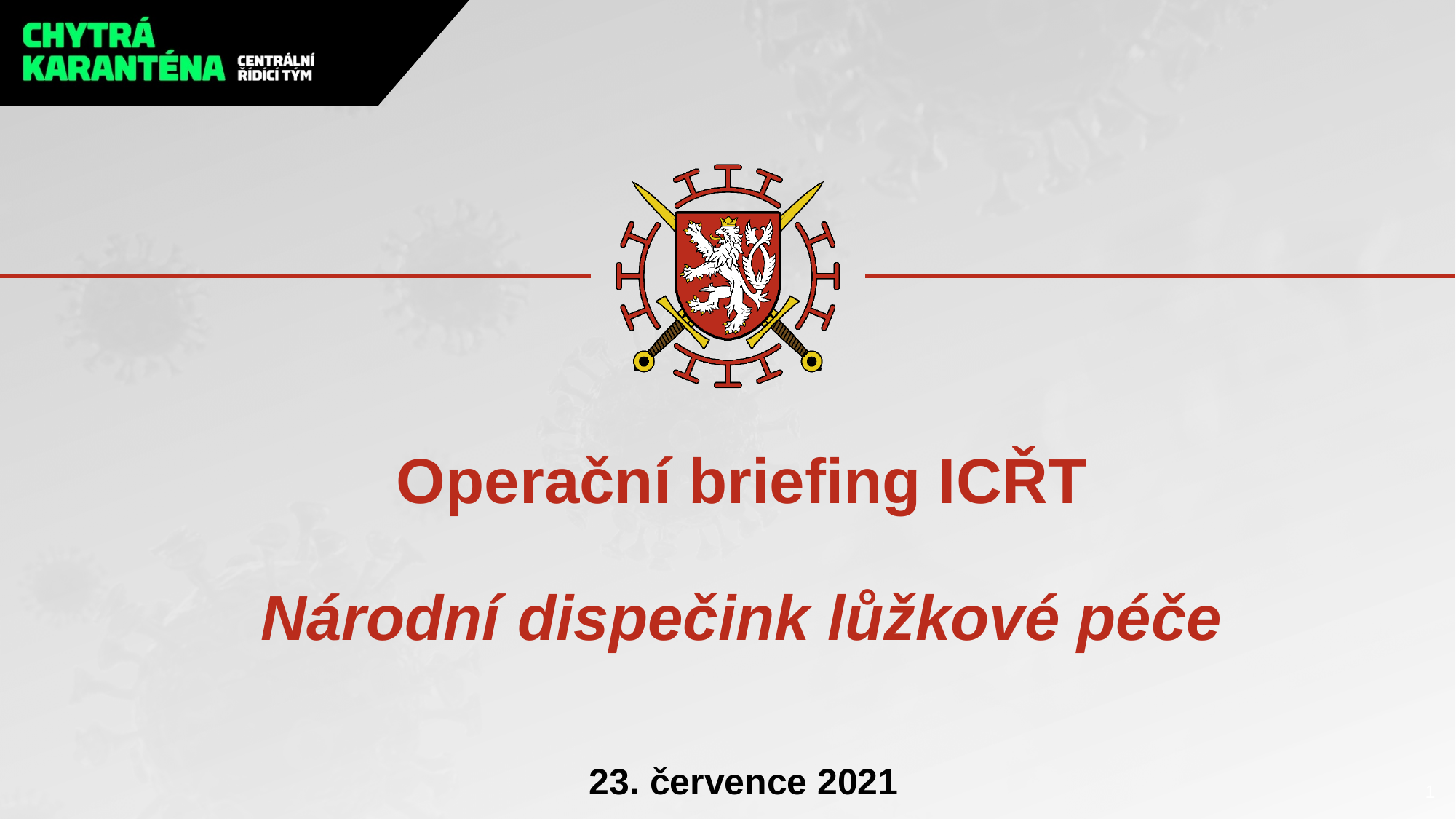

# Operační briefing ICŘT Národní dispečink lůžkové péče
23. července 2021
1